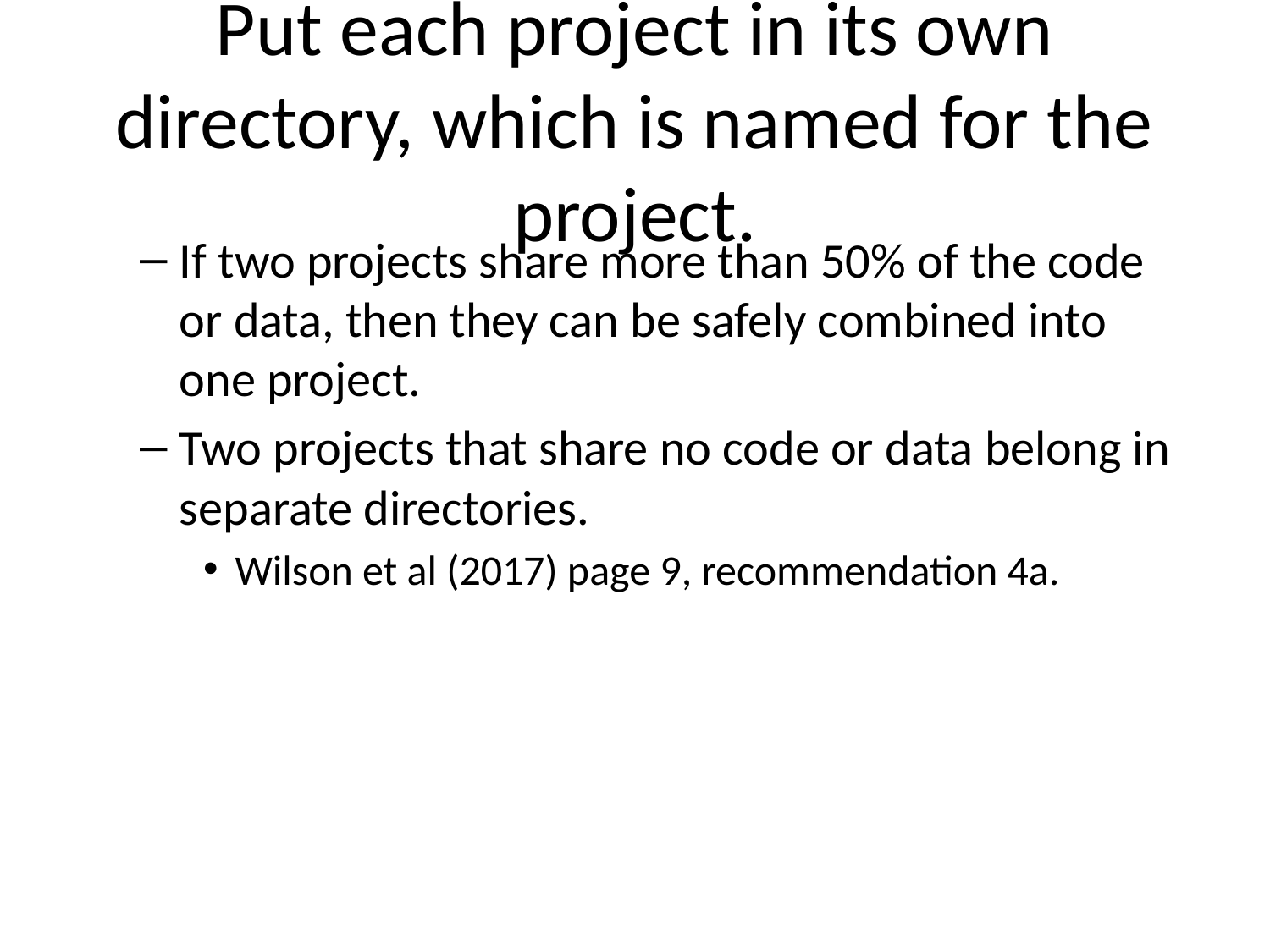

# Put each project in its own directory, which is named for the project.
If two projects share more than 50% of the code or data, then they can be safely combined into one project.
Two projects that share no code or data belong in separate directories.
Wilson et al (2017) page 9, recommendation 4a.